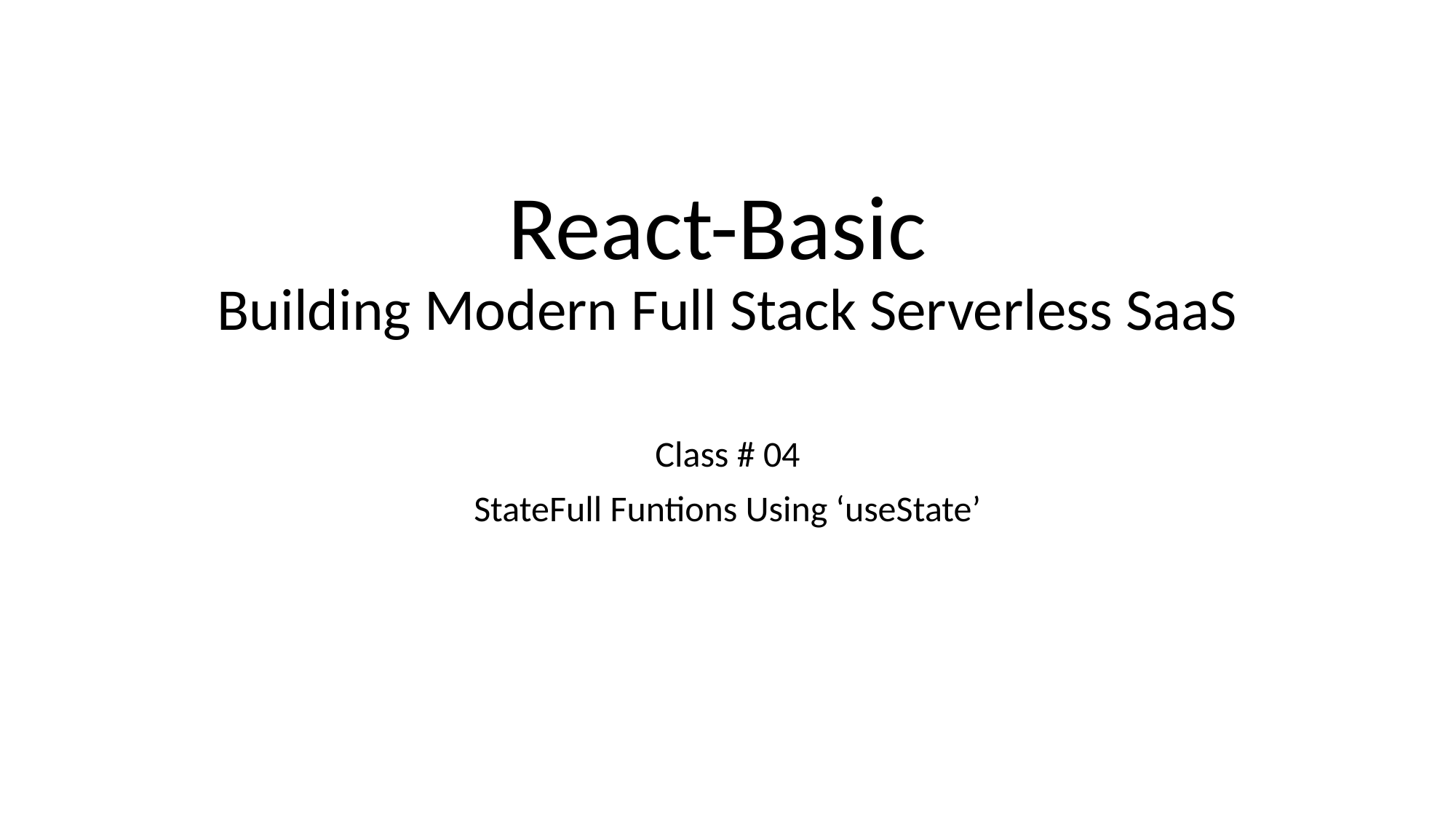

# React-Basic Building Modern Full Stack Serverless SaaS
Class # 04
StateFull Funtions Using ‘useState’